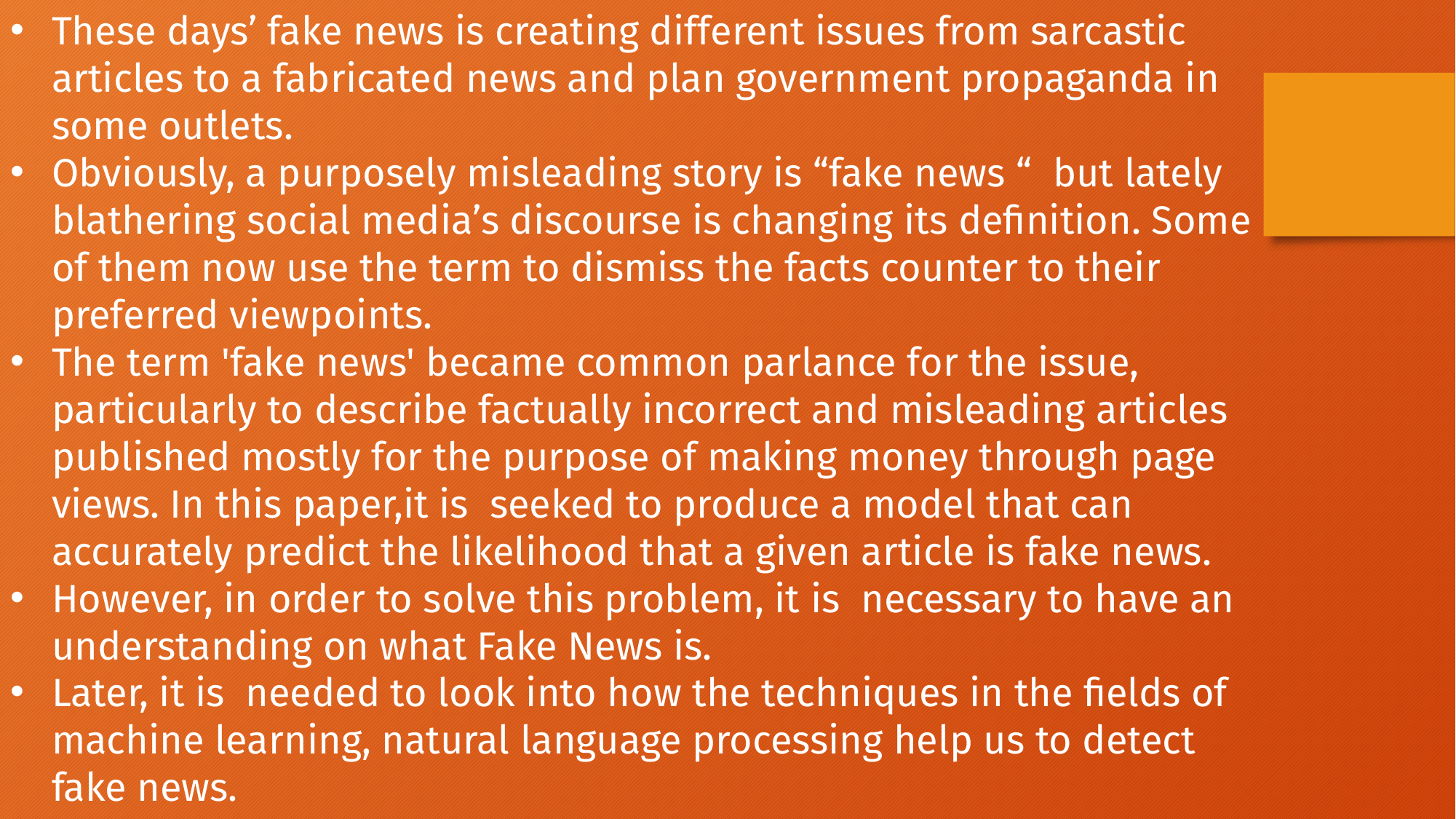

These days’ fake news is creating different issues from sarcastic articles to a fabricated news and plan government propaganda in some outlets.
Obviously, a purposely misleading story is “fake news “  but lately blathering social media’s discourse is changing its definition. Some of them now use the term to dismiss the facts counter to their preferred viewpoints.
The term 'fake news' became common parlance for the issue, particularly to describe factually incorrect and misleading articles published mostly for the purpose of making money through page views. In this paper,it is  seeked to produce a model that can accurately predict the likelihood that a given article is fake news.
However, in order to solve this problem, it is  necessary to have an understanding on what Fake News is.
Later, it is  needed to look into how the techniques in the fields of machine learning, natural language processing help us to detect fake news.